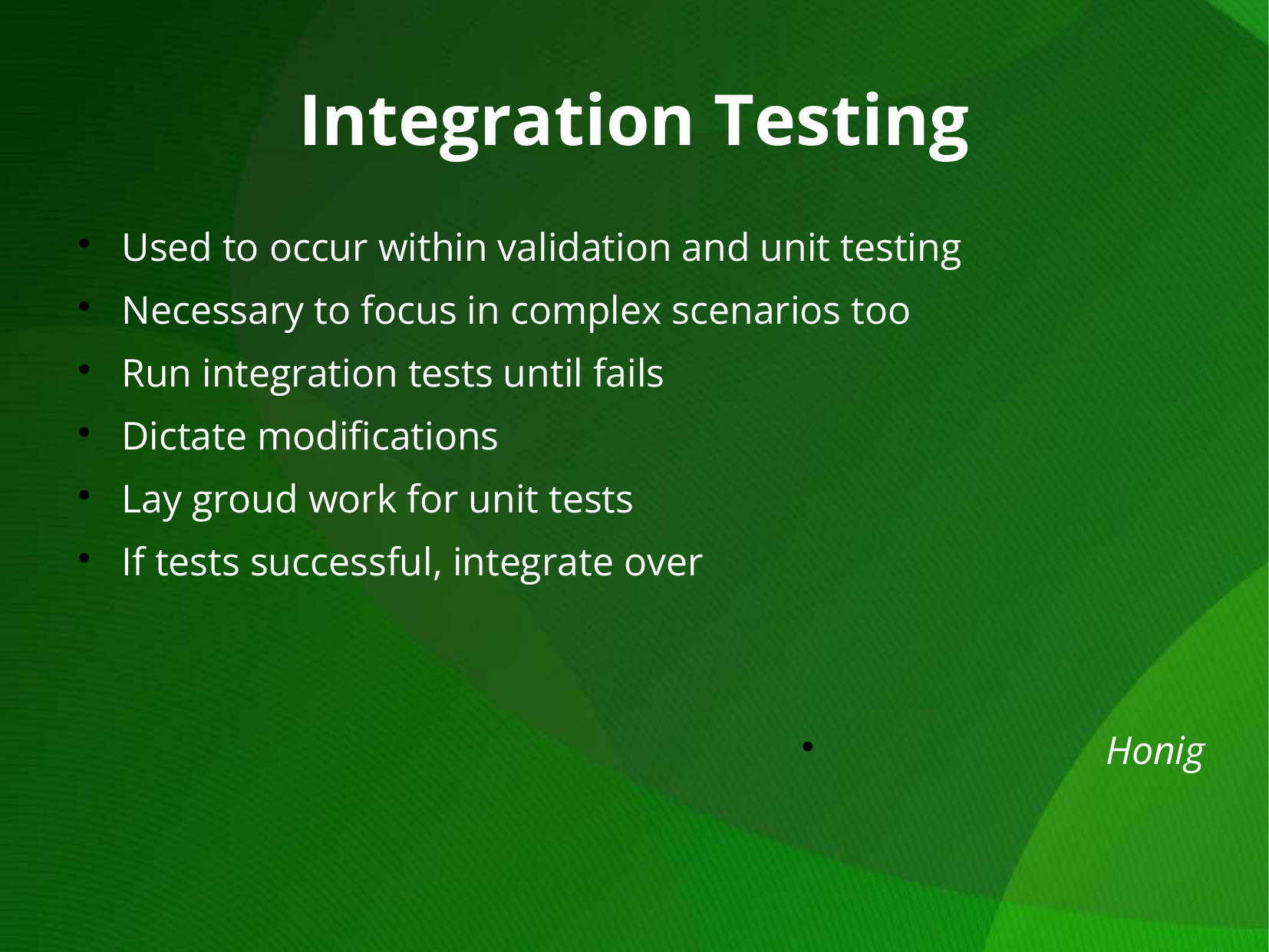

Integration Testing
Used to occur within validation and unit testing
Necessary to focus in complex scenarios too
Run integration tests until fails
Dictate modifications
Lay groud work for unit tests
If tests successful, integrate over

Honig